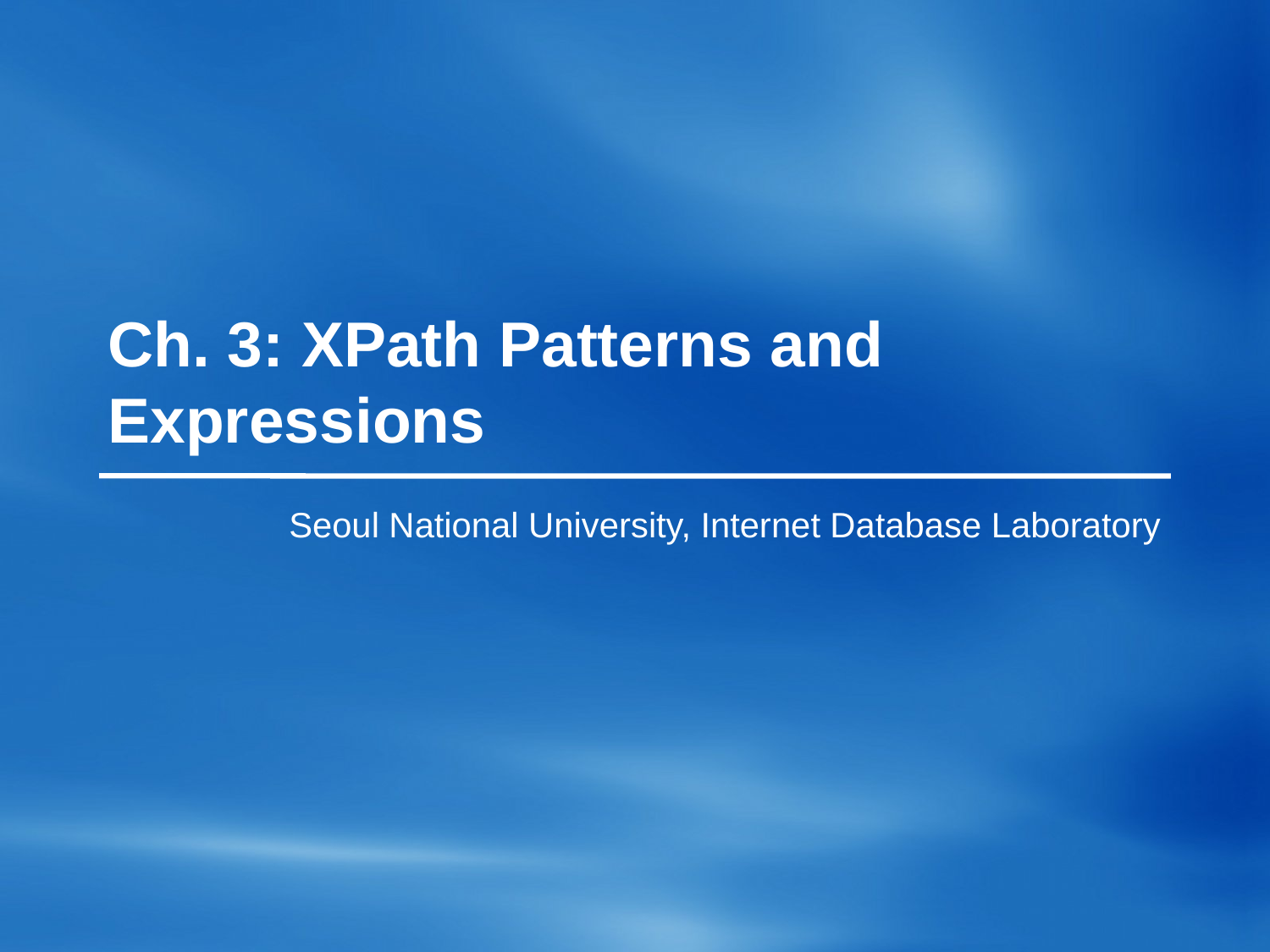

# Ch. 3: XPath Patterns and Expressions
Seoul National University, Internet Database Laboratory